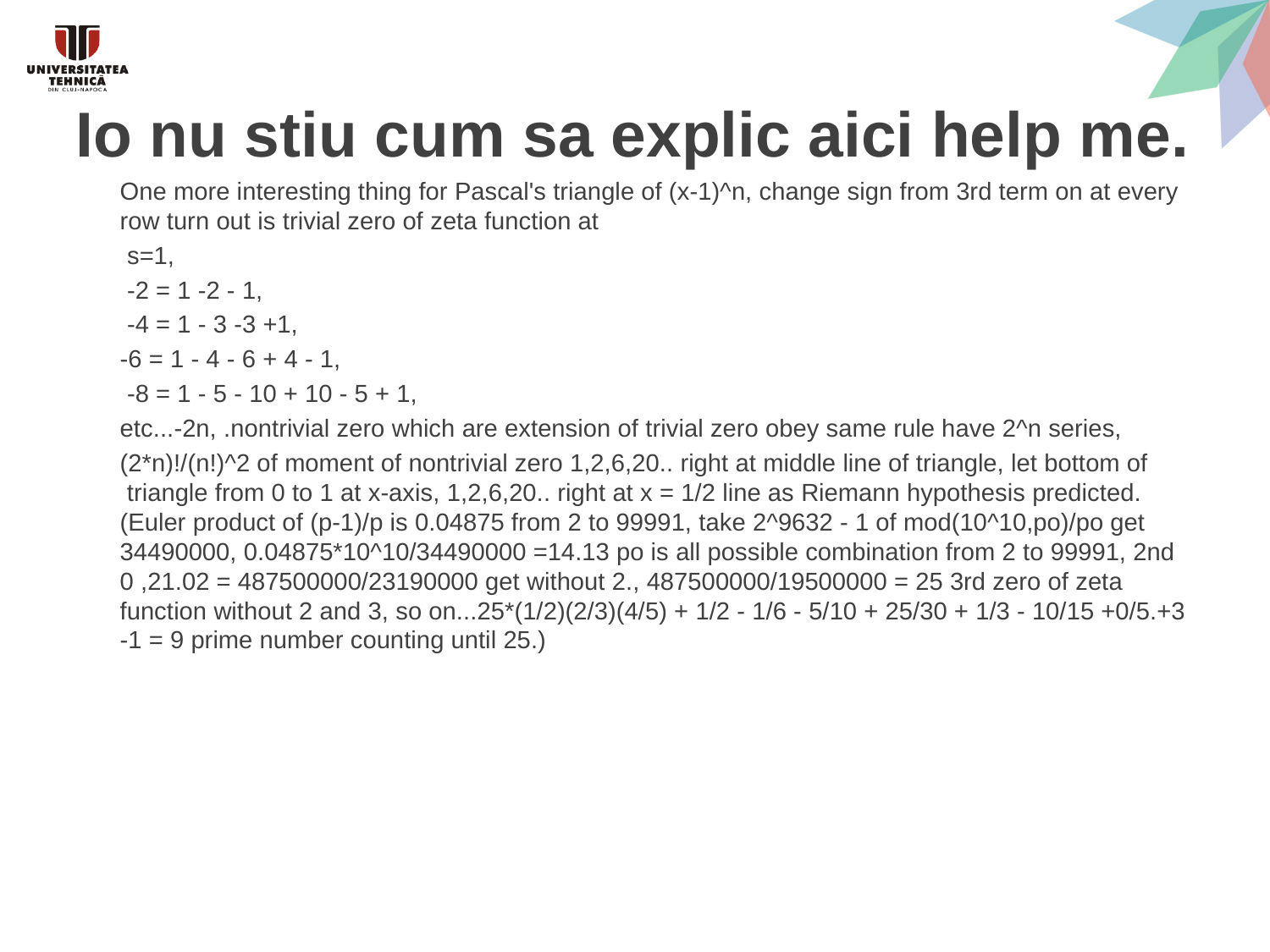

# Io nu stiu cum sa explic aici help me.
One more interesting thing for Pascal's triangle of (x-1)^n, change sign from 3rd term on at every   row turn out is trivial zero of zeta function at
 s=1,
 -2 = 1 -2 - 1,
 -4 = 1 - 3 -3 +1,
-6 = 1 - 4 - 6 + 4 - 1,
 -8 = 1 - 5 - 10 + 10 - 5 + 1,
etc...-2n, .nontrivial zero which are extension of trivial zero obey same rule have 2^n series,
(2*n)!/(n!)^2 of moment of nontrivial zero 1,2,6,20.. right at middle line of triangle, let bottom of        triangle from 0 to 1 at x-axis, 1,2,6,20.. right at x = 1/2 line as Riemann hypothesis predicted.(Euler product of (p-1)/p is 0.04875 from 2 to 99991, take 2^9632 - 1 of mod(10^10,po)/po get 34490000, 0.04875*10^10/34490000 =14.13 po is all possible combination from 2 to 99991, 2nd 0 ,21.02 = 487500000/23190000 get without 2., 487500000/19500000 = 25 3rd zero of zeta function without 2 and 3, so on...25*(1/2)(2/3)(4/5) + 1/2 - 1/6 - 5/10 + 25/30 + 1/3 - 10/15 +0/5.+3 -1 = 9 prime number counting until 25.)﻿